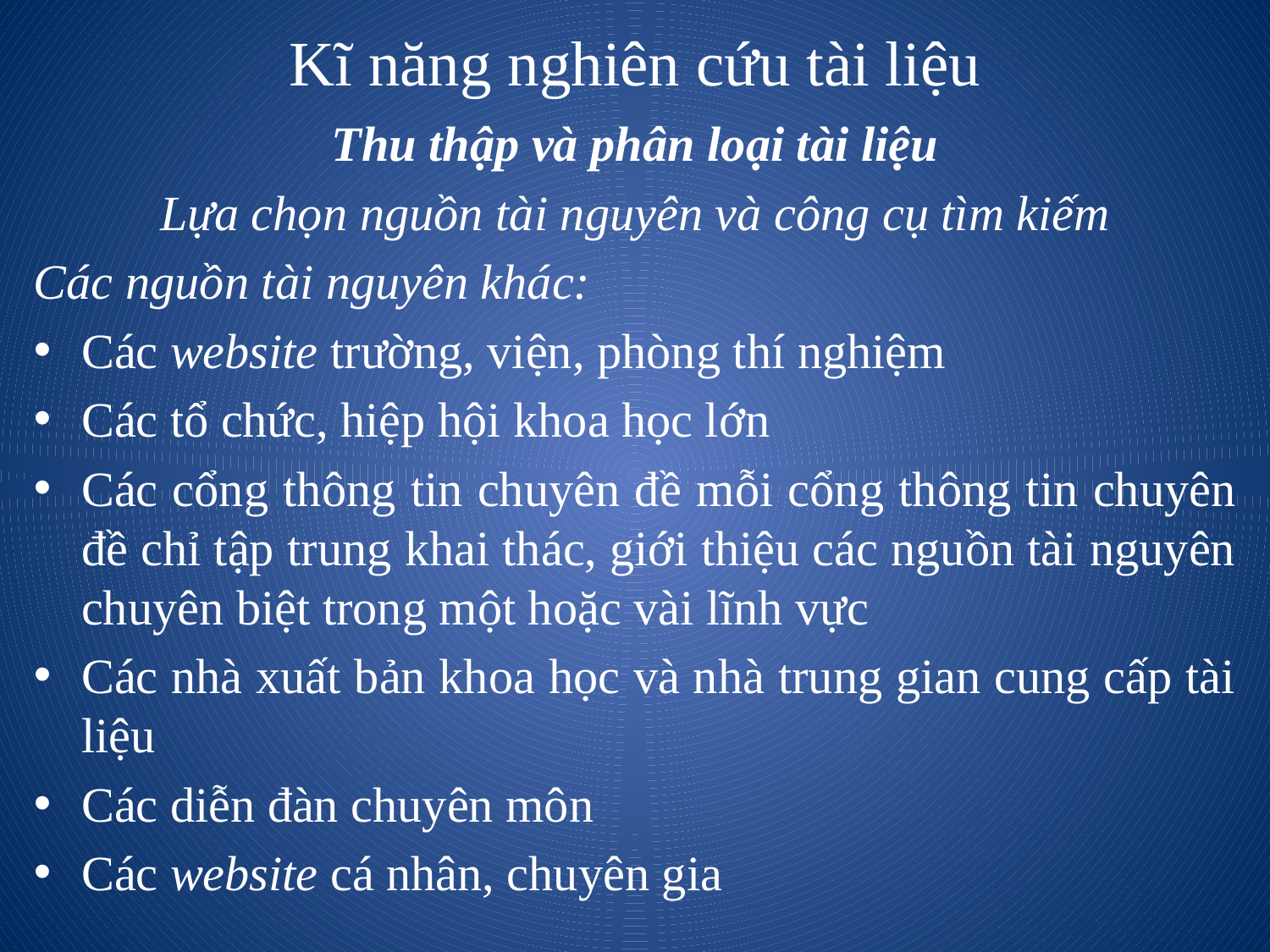

# Kĩ năng nghiên cứu tài liệu
Thu thập và phân loại tài liệu
Lựa chọn nguồn tài nguyên và công cụ tìm kiếm
Các nguồn tài nguyên khác:
Các website trường, viện, phòng thí nghiệm
Các tổ chức, hiệp hội khoa học lớn
Các cổng thông tin chuyên đề mỗi cổng thông tin chuyên đề chỉ tập trung khai thác, giới thiệu các nguồn tài nguyên chuyên biệt trong một hoặc vài lĩnh vực
Các nhà xuất bản khoa học và nhà trung gian cung cấp tài liệu
Các diễn đàn chuyên môn
Các website cá nhân, chuyên gia